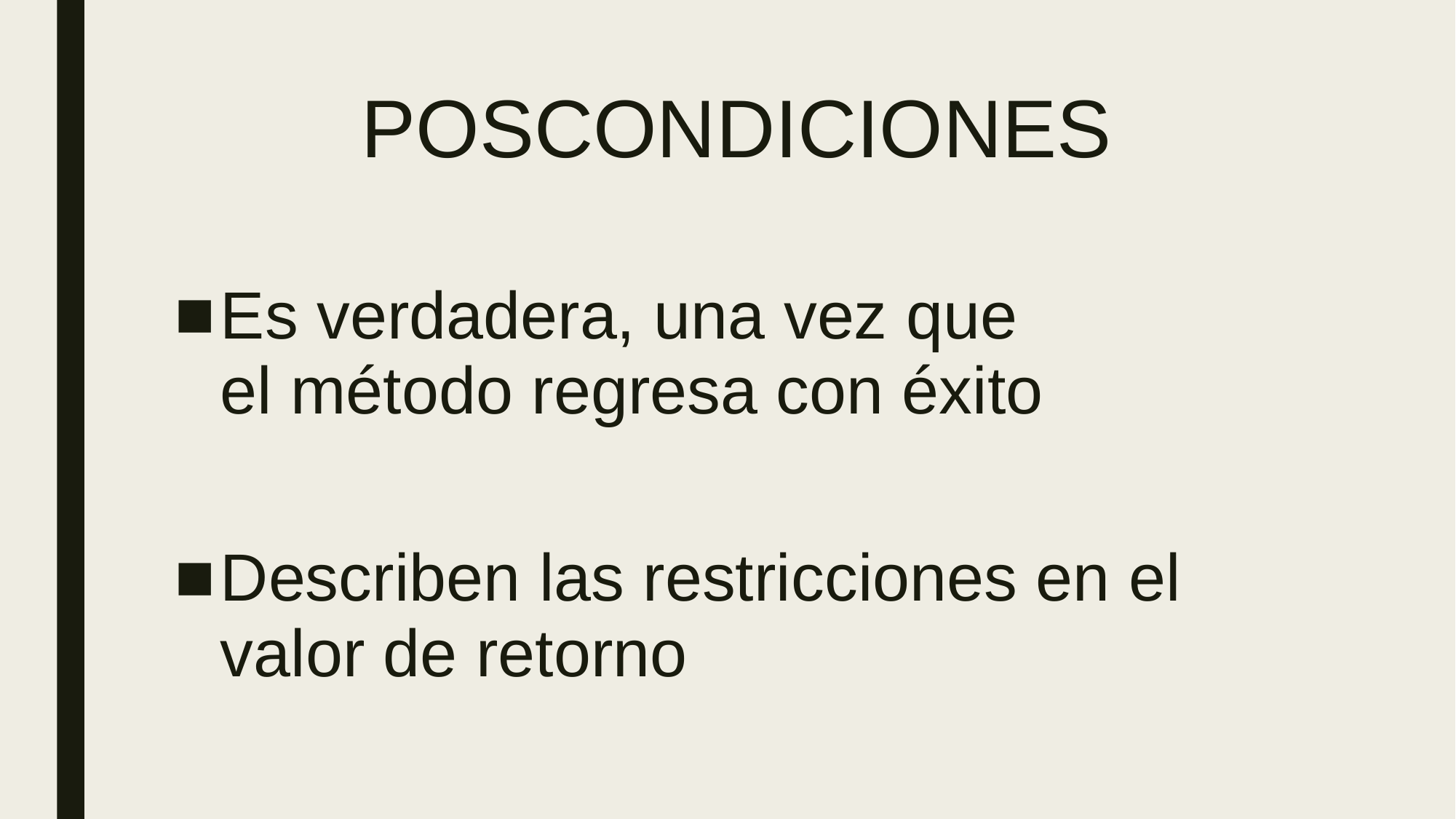

# POSCONDICIONES
Es verdadera, una vez que el método regresa con éxito

Describen las restricciones en el valor de retorno